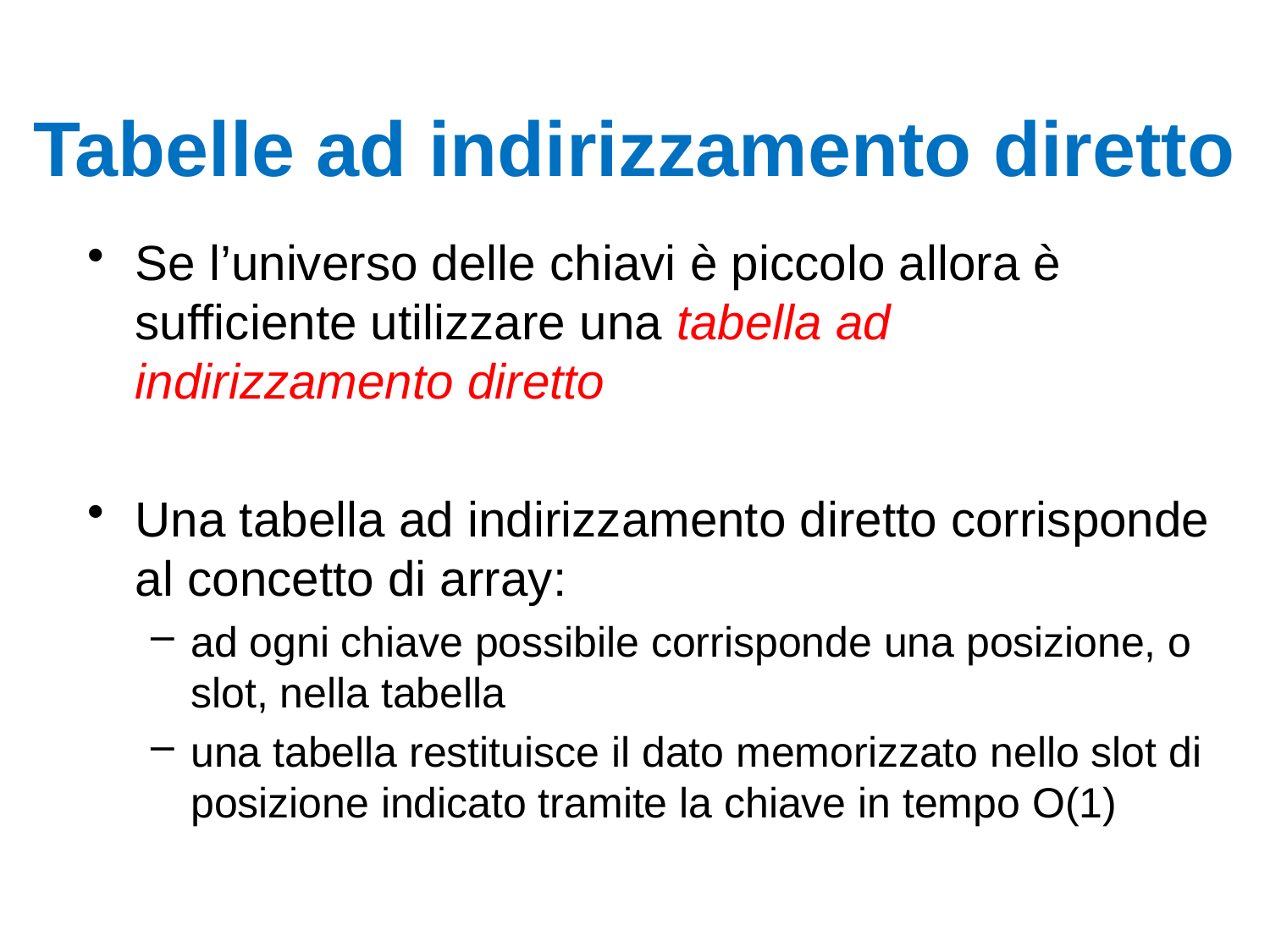

# Tabelle ad indirizzamento diretto
Se l’universo delle chiavi è piccolo allora è sufficiente utilizzare una tabella ad indirizzamento diretto

Una tabella ad indirizzamento diretto corrisponde al concetto di array:
ad ogni chiave possibile corrisponde una posizione, o slot, nella tabella
una tabella restituisce il dato memorizzato nello slot di posizione indicato tramite la chiave in tempo O(1)